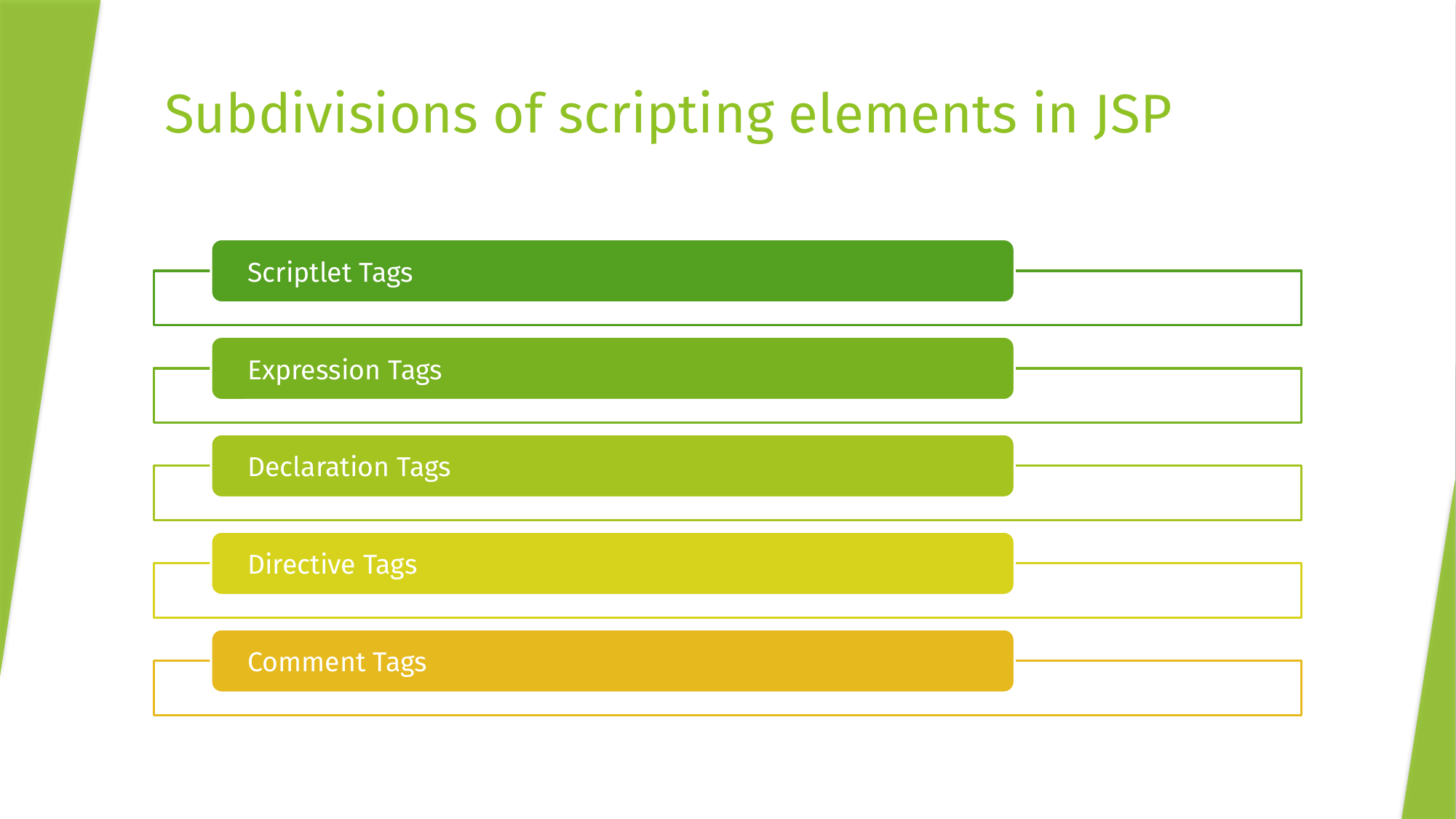

# Subdivisions of scripting elements in JSP
Scriptlet Tags
Expression Tags
Declaration Tags
Directive Tags
Comment Tags